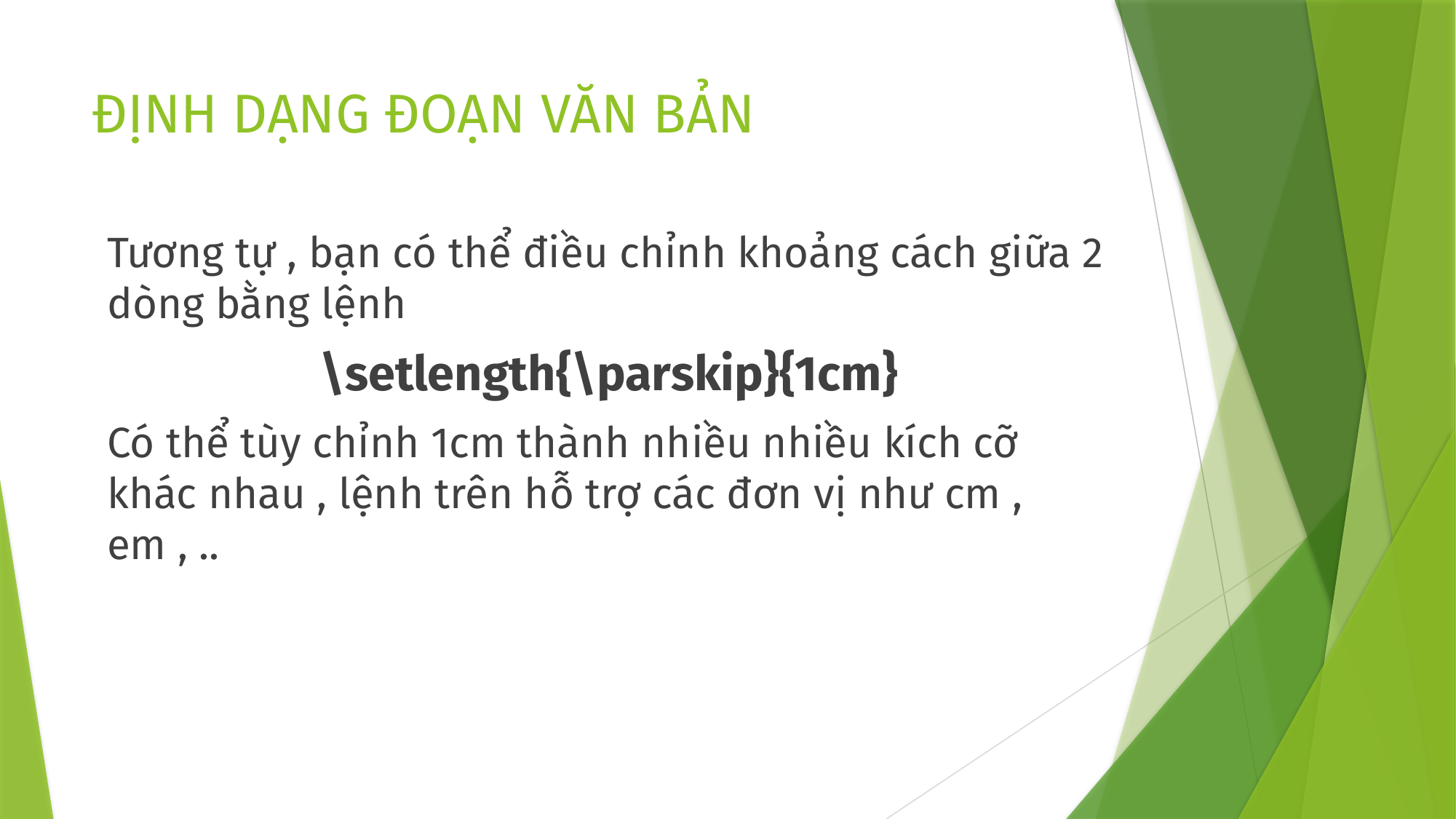

# ĐỊNH DẠNG ĐOẠN VĂN BẢN
Tương tự , bạn có thể điều chỉnh khoảng cách giữa 2 dòng bằng lệnh
\setlength{\parskip}{1cm}
Có thể tùy chỉnh 1cm thành nhiều nhiều kích cỡ khác nhau , lệnh trên hỗ trợ các đơn vị như cm , em , ..